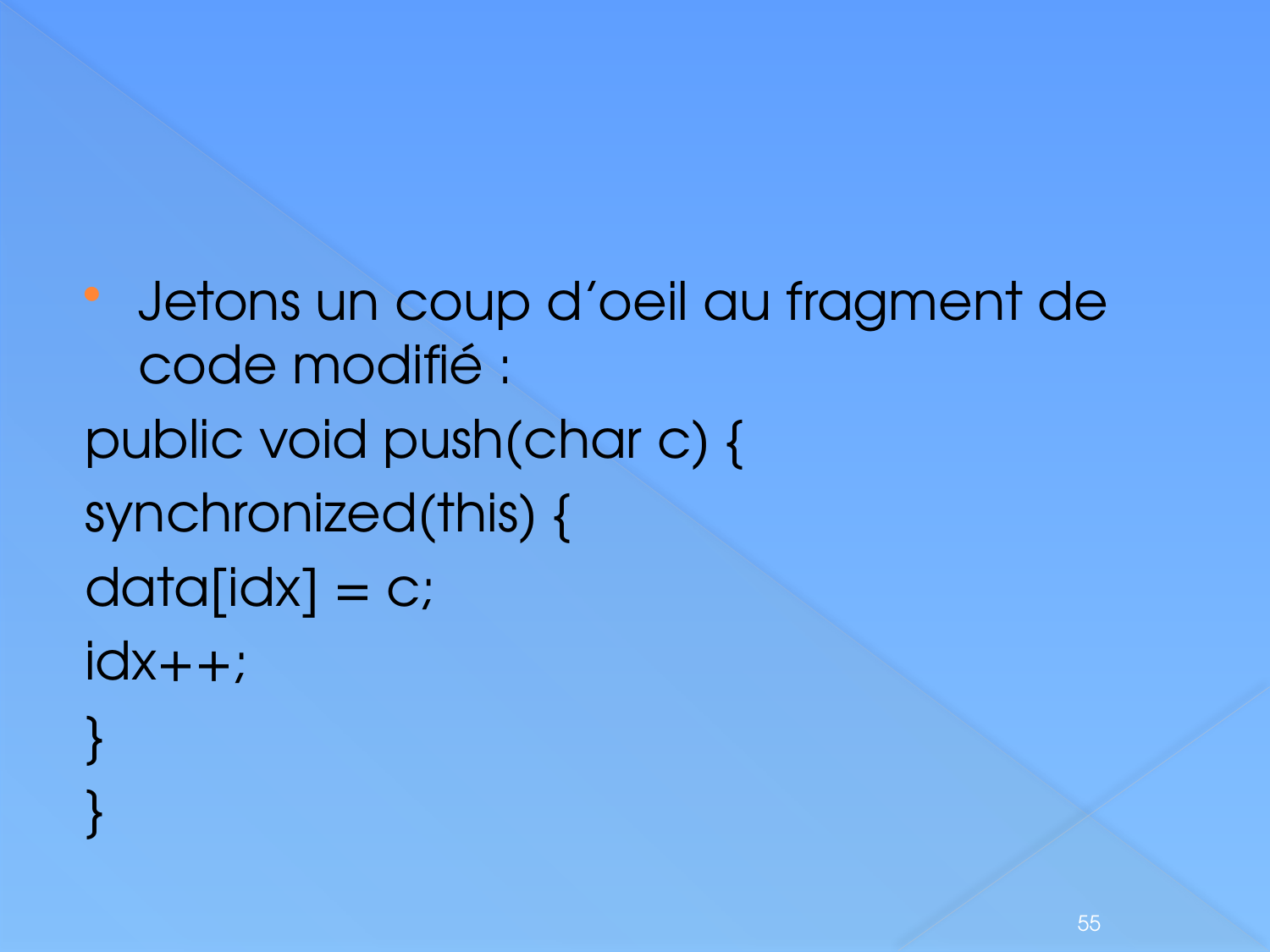

#
Jetons un coup d’oeil au fragment de code modifié :
public void push(char c) {
synchronized(this) {
data[idx] = c;
idx++;
}
}

55